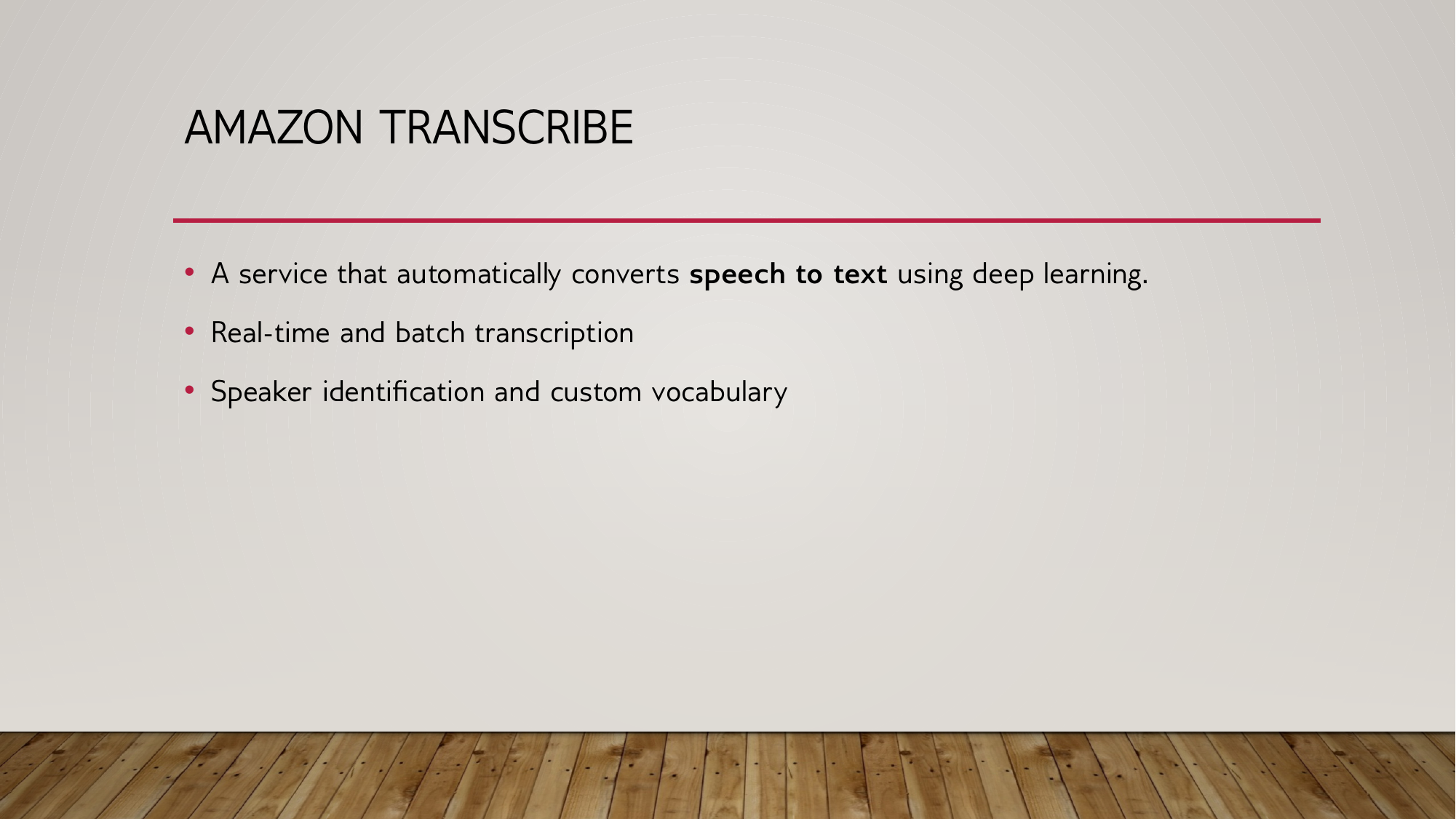

# Amazon Transcribe
A service that automatically converts speech to text using deep learning.​
Real-time and batch transcription
Speaker identification and custom vocabulary